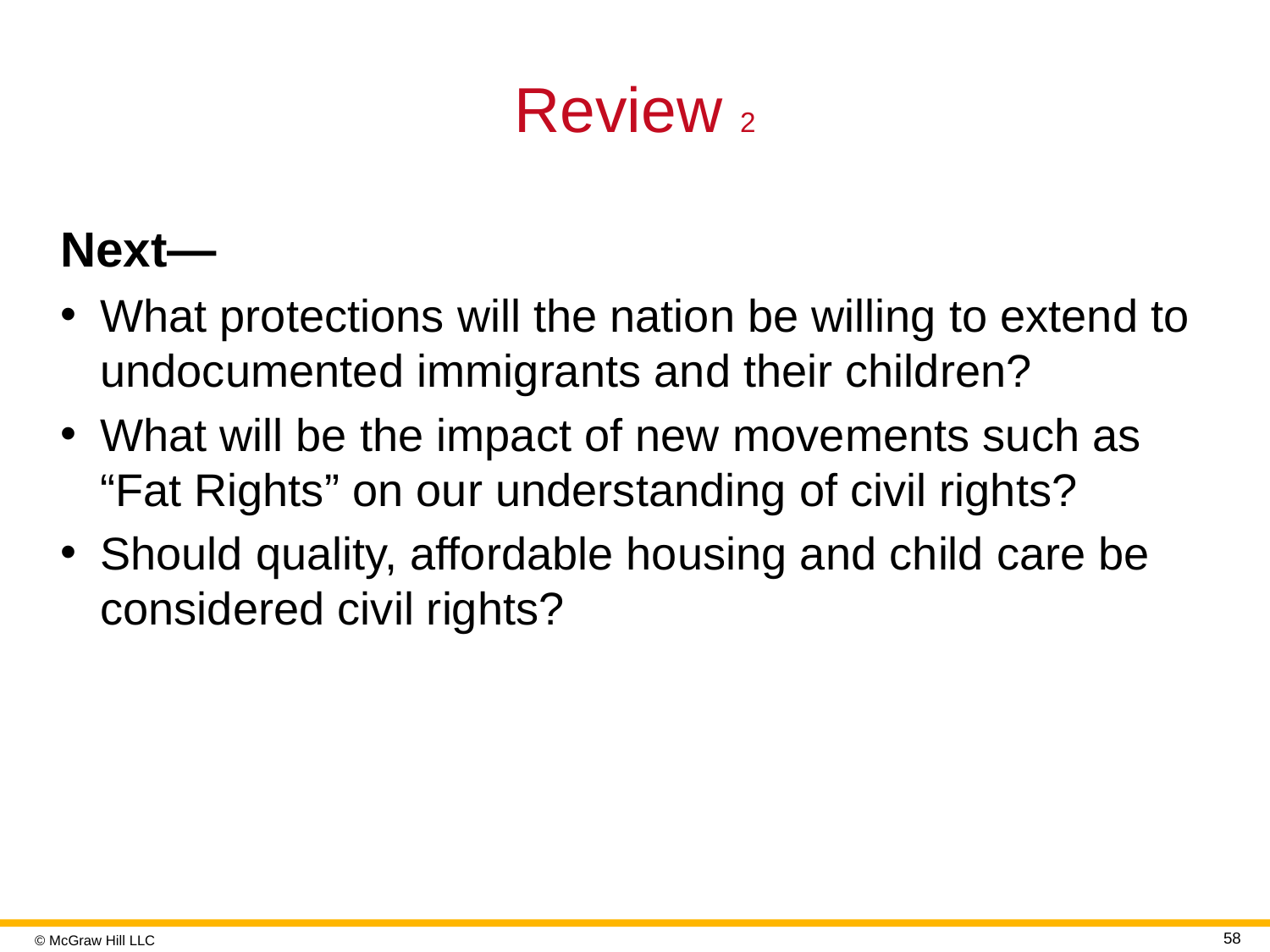

# Review 2
Next—
What protections will the nation be willing to extend to undocumented immigrants and their children?
What will be the impact of new movements such as “Fat Rights” on our understanding of civil rights?
Should quality, affordable housing and child care be considered civil rights?
58